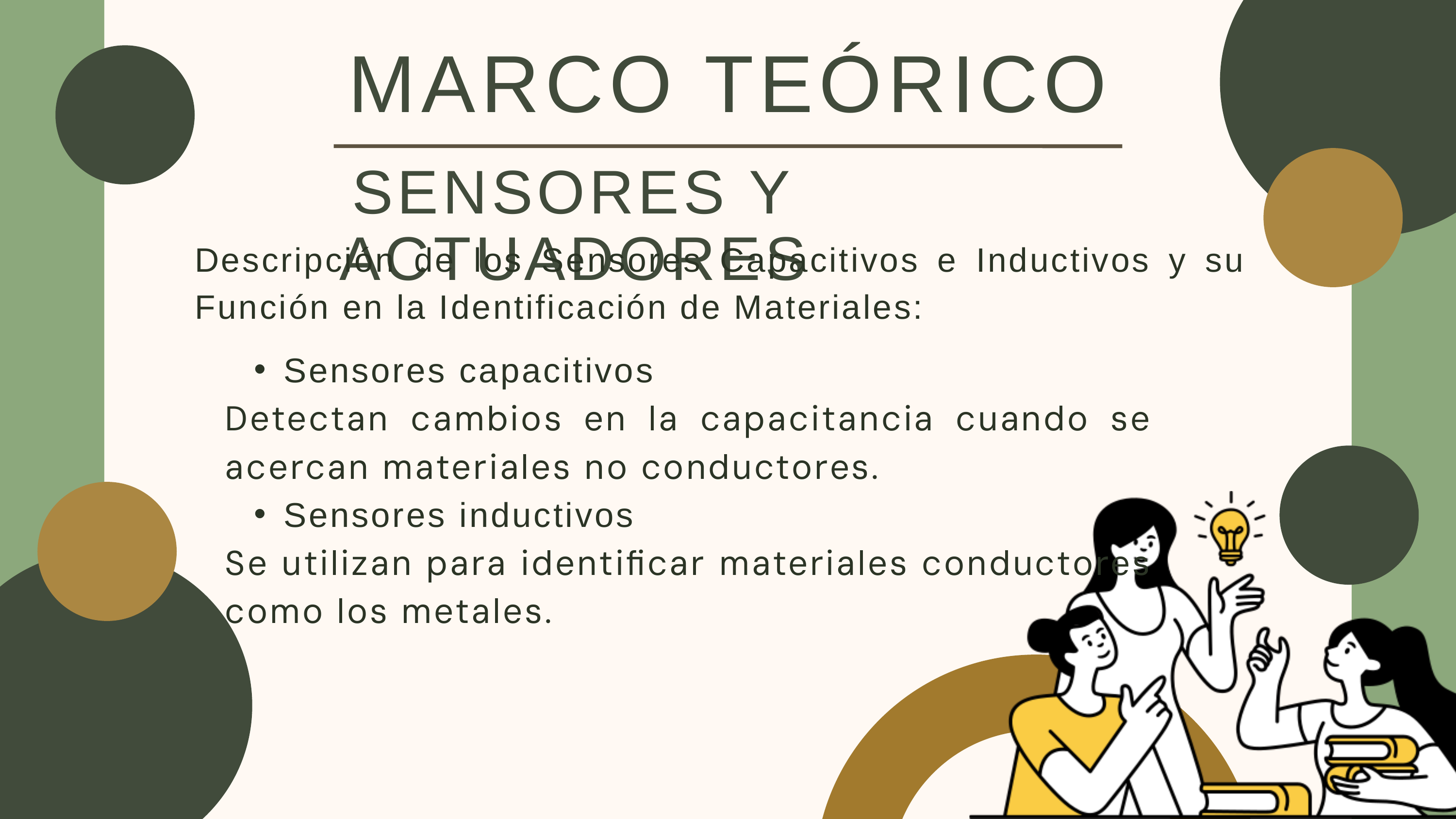

MARCO TEÓRICO

SENSORES Y ACTUADORES
Descripción de los Sensores Capacitivos e Inductivos y su Función en la Identificación de Materiales:
Sensores capacitivos
Detectan cambios en la capacitancia cuando se acercan materiales no conductores.
Sensores inductivos
Se utilizan para identificar materiales conductores como los metales.